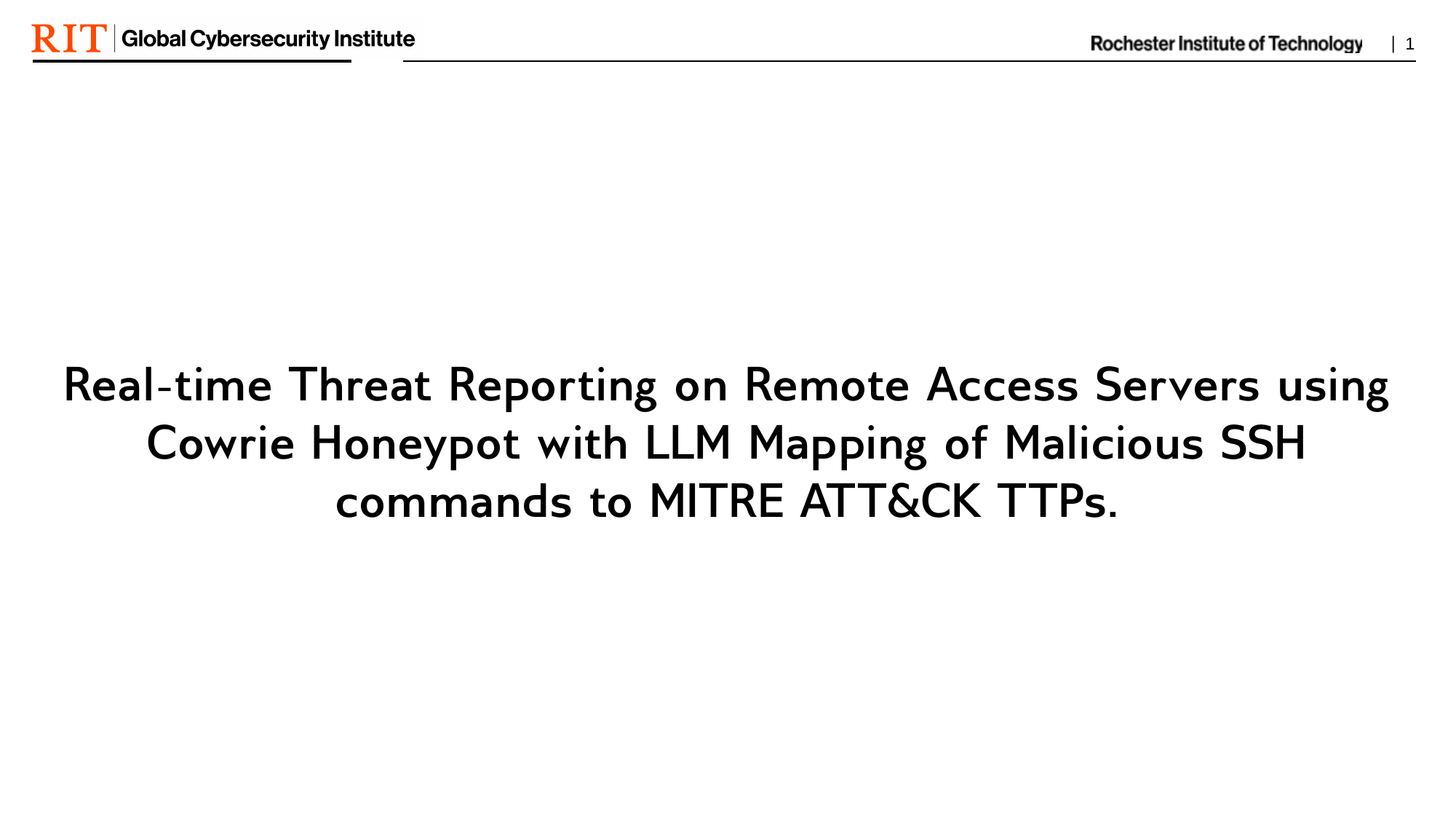

Real-time Threat Reporting on Remote Access Servers using Cowrie Honeypot with LLM Mapping of Malicious SSH commands to MITRE ATT&CK TTPs.